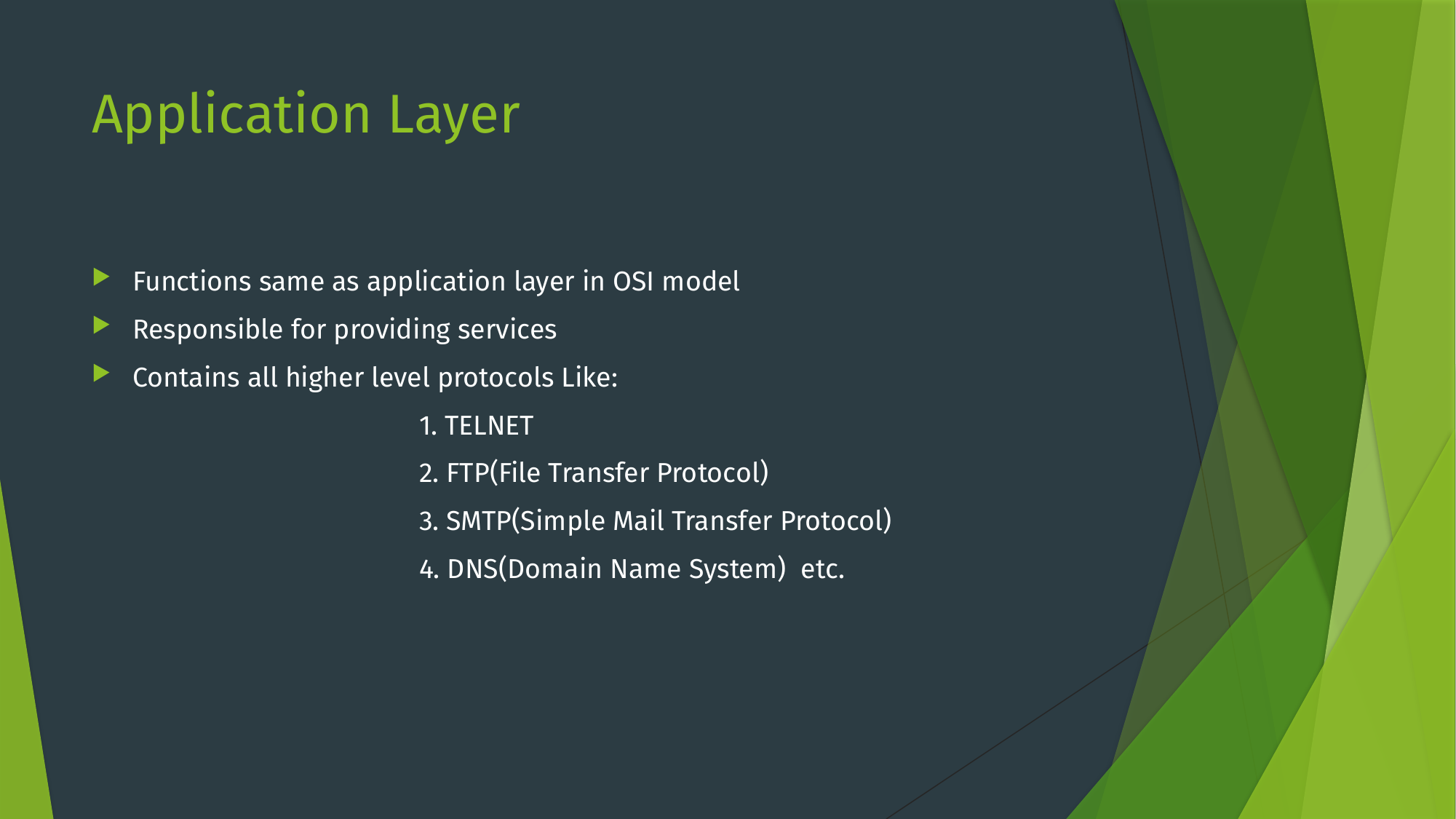

# Application Layer
Functions same as application layer in OSI model
Responsible for providing services
Contains all higher level protocols Like:
			1. TELNET
			2. FTP(File Transfer Protocol)
			3. SMTP(Simple Mail Transfer Protocol)
			4. DNS(Domain Name System)  etc.